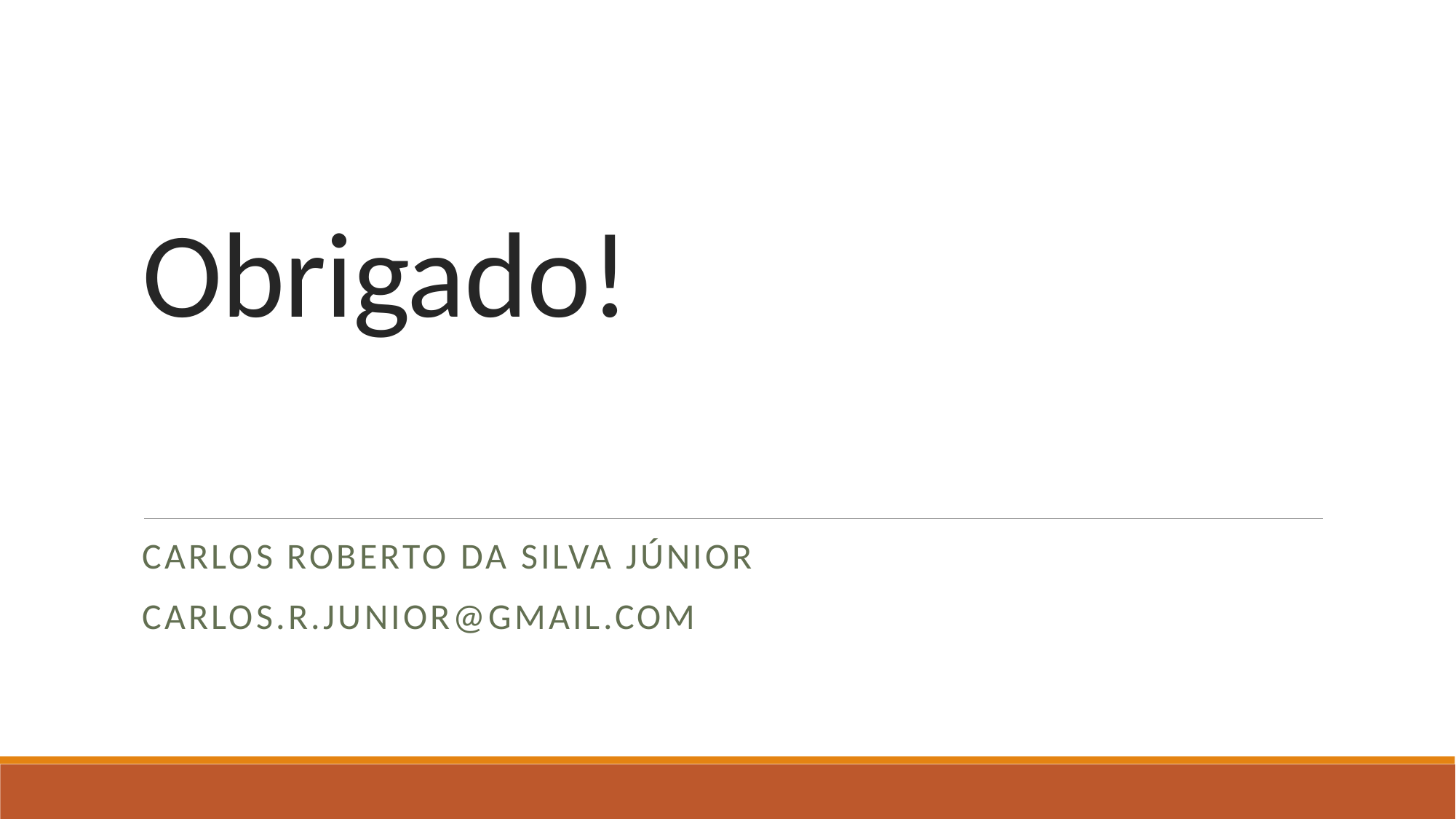

# Obrigado!
Carlos roberto da silva júnior
Carlos.r.junior@gmail.com